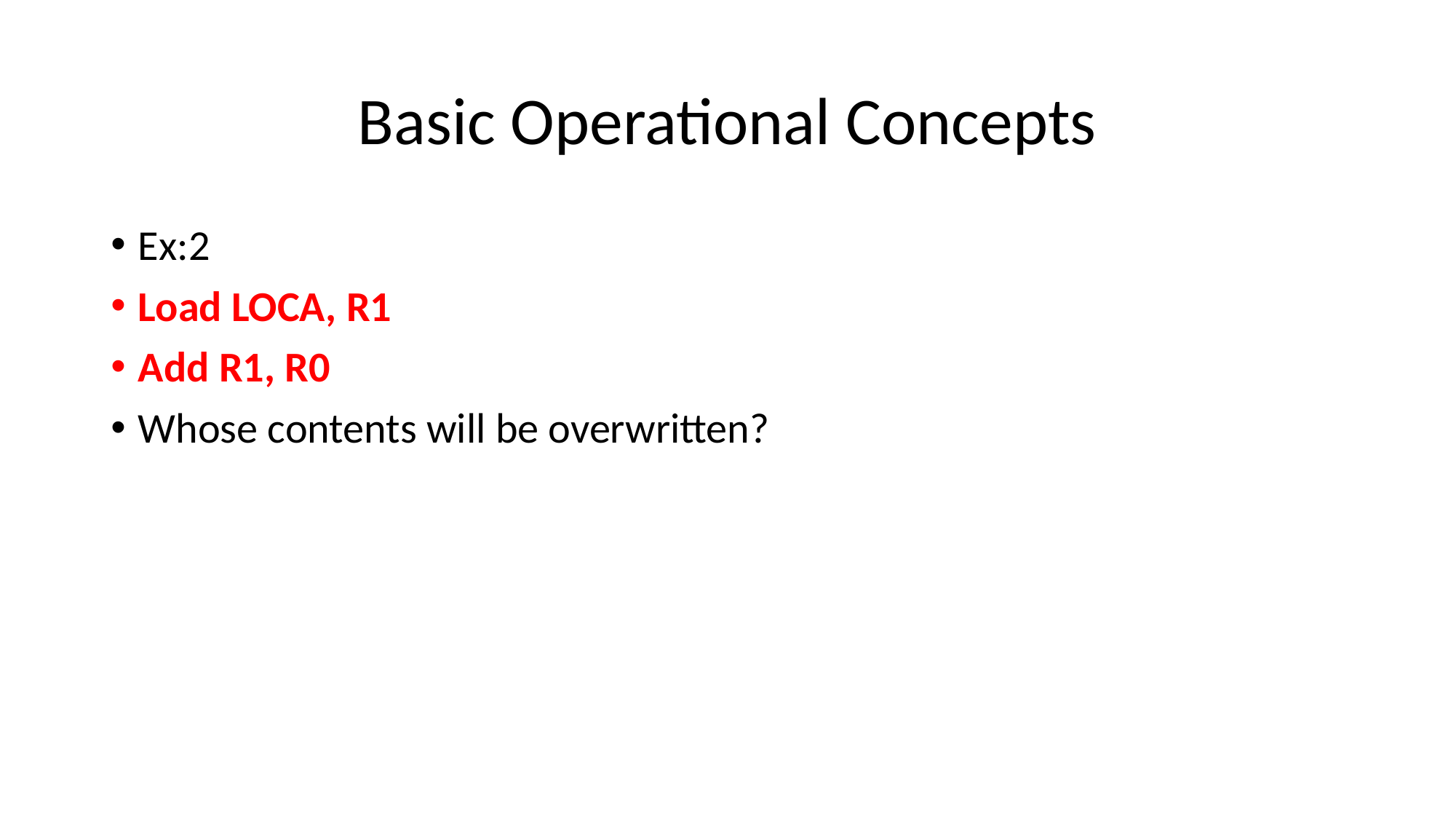

# Basic Operational Concepts
Ex:2
Load LOCA, R1
Add R1, R0
Whose contents will be overwritten?